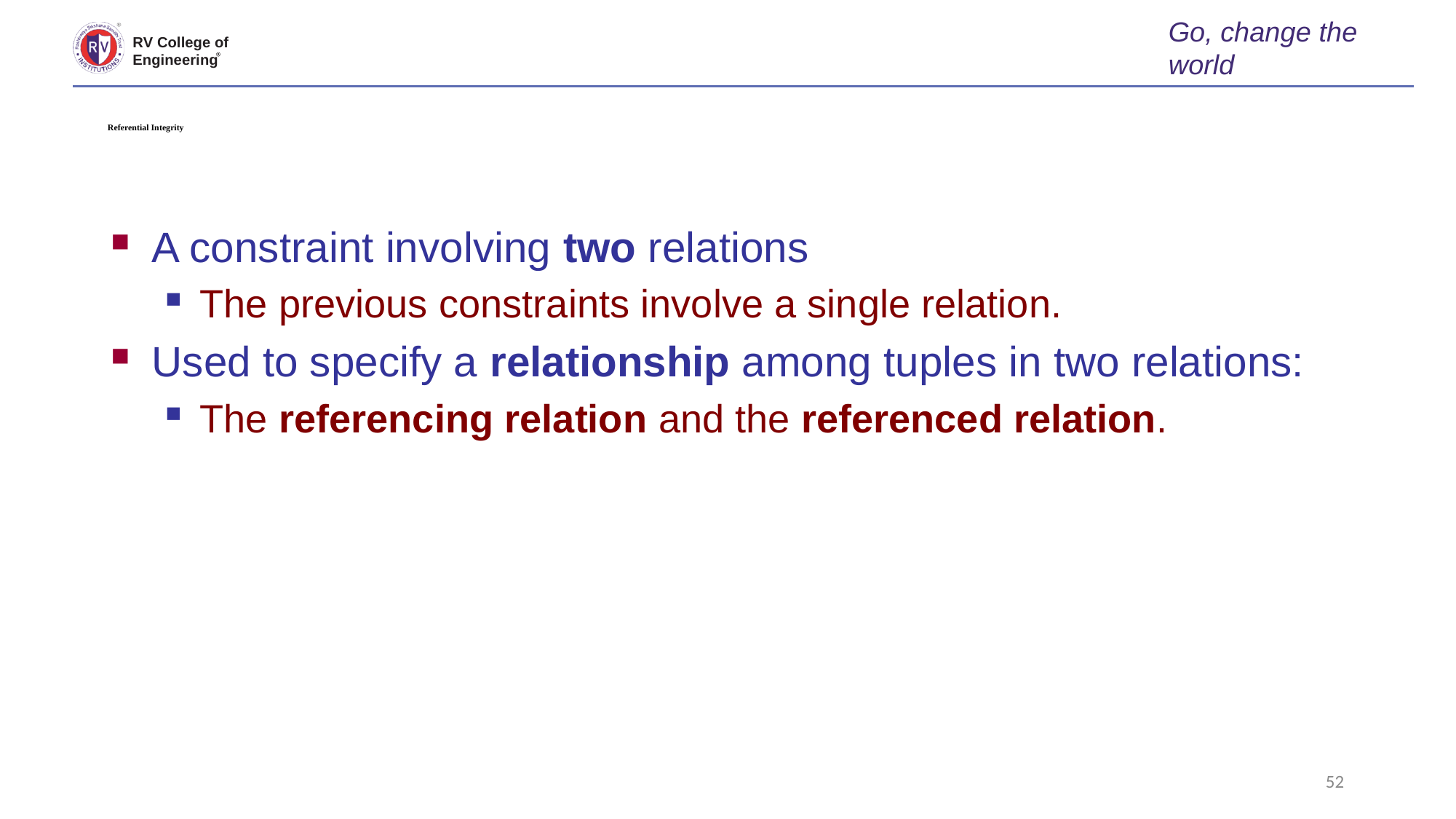

Go, change the world

RV College of
Engineering

# Referential Integrity

A constraint involving two relations
The previous constraints involve a single relation.
Used to specify a relationship among tuples in two relations:
The referencing relation and the referenced relation.

52